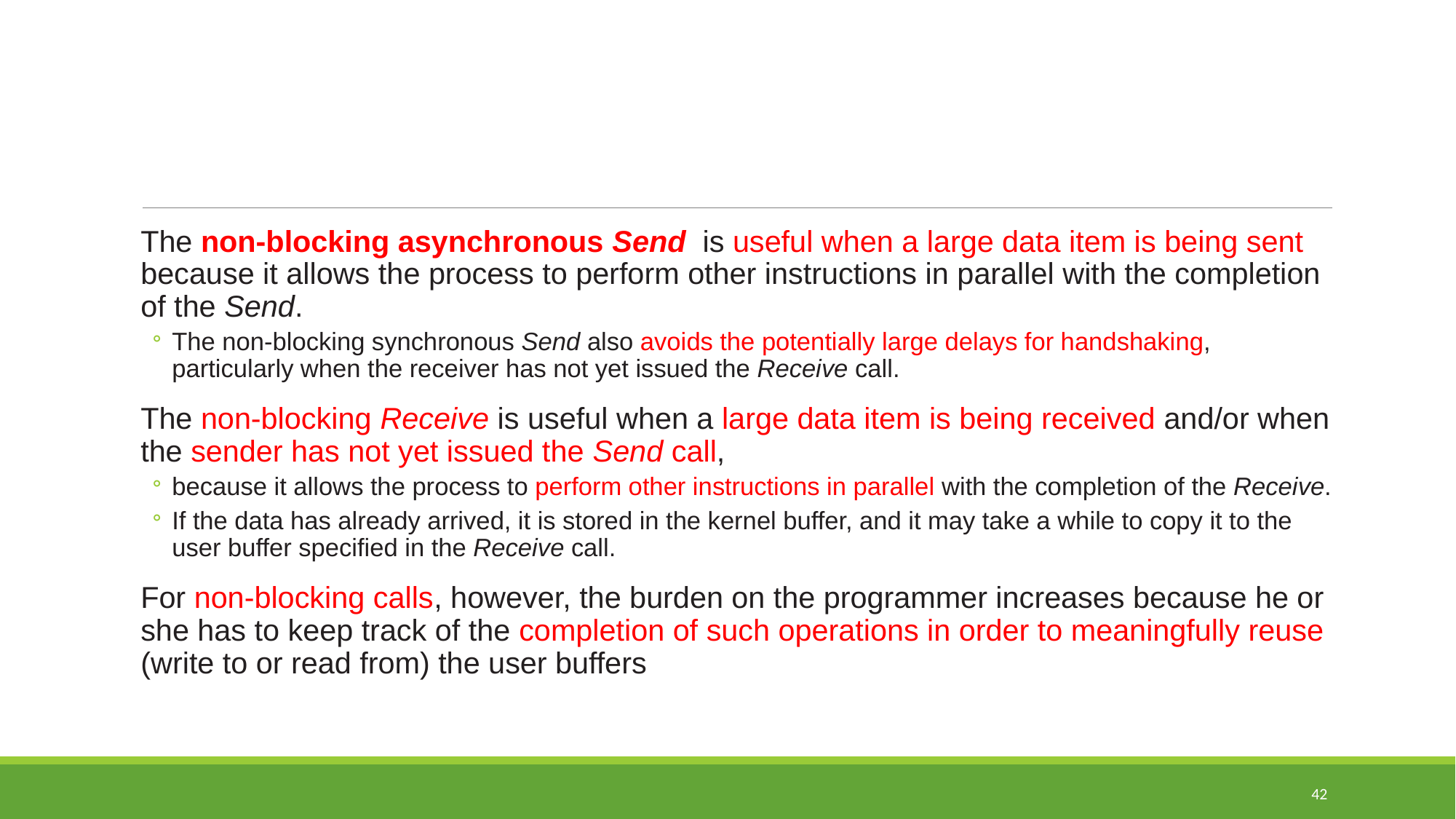

#
The non-blocking asynchronous Send  is useful when a large data item is being sent because it allows the process to perform other instructions in parallel with the completion of the Send.
The non-blocking synchronous Send also avoids the potentially large delays for handshaking, particularly when the receiver has not yet issued the Receive call.
The non-blocking Receive is useful when a large data item is being received and/or when the sender has not yet issued the Send call,
because it allows the process to perform other instructions in parallel with the completion of the Receive.
If the data has already arrived, it is stored in the kernel buffer, and it may take a while to copy it to the user buffer specified in the Receive call.
For non-blocking calls, however, the burden on the programmer increases because he or she has to keep track of the completion of such operations in order to meaningfully reuse (write to or read from) the user buffers
42